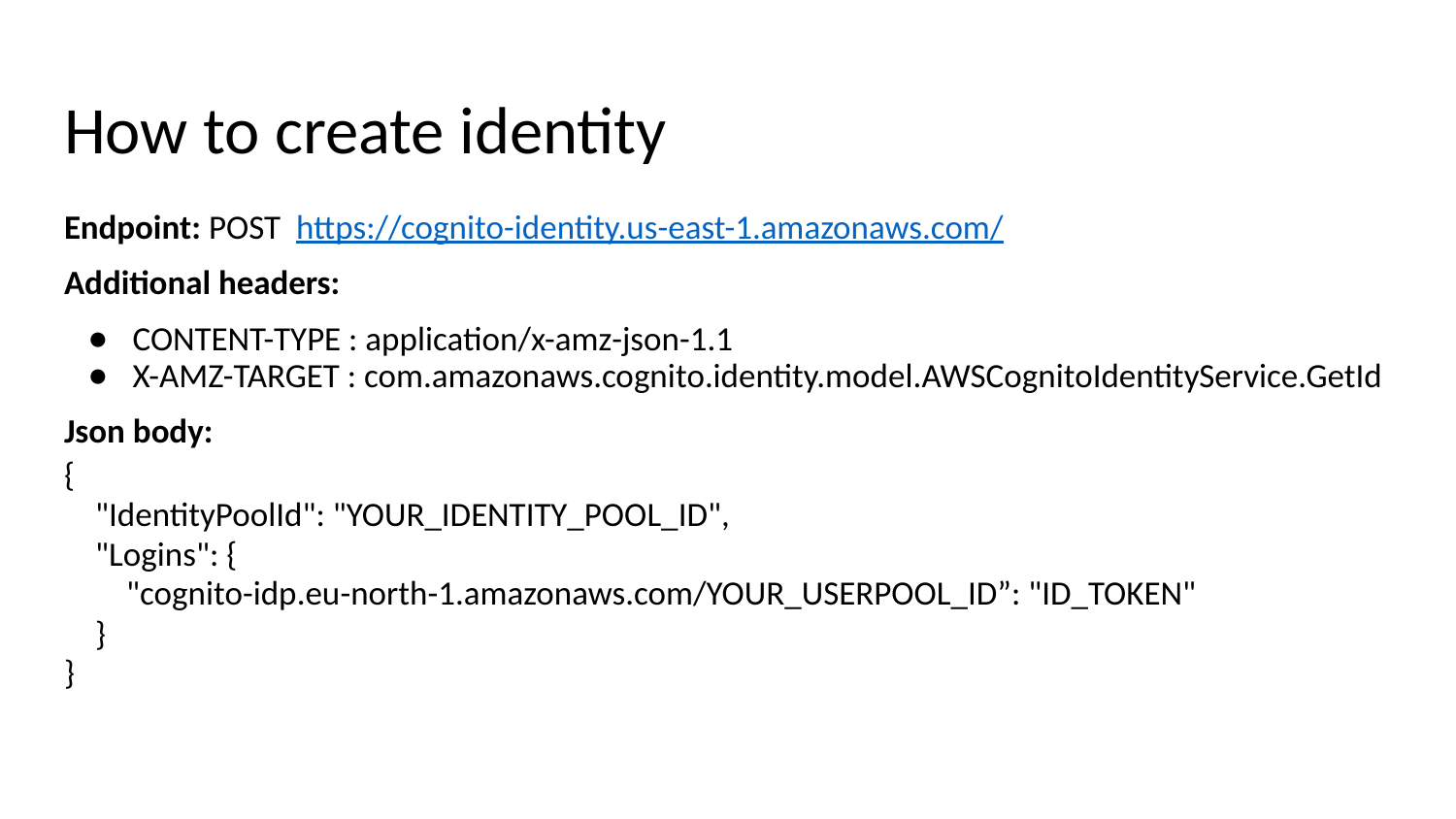

# How to create identity
Endpoint: POST  https://cognito-identity.us-east-1.amazonaws.com/
Additional headers:
CONTENT-TYPE : application/x-amz-json-1.1
X-AMZ-TARGET : com.amazonaws.cognito.identity.model.AWSCognitoIdentityService.GetId
Json body:
{
    "IdentityPoolId": "YOUR_IDENTITY_POOL_ID",
    "Logins": {
        "cognito-idp.eu-north-1.amazonaws.com/YOUR_USERPOOL_ID”: "ID_TOKEN"
    }
}